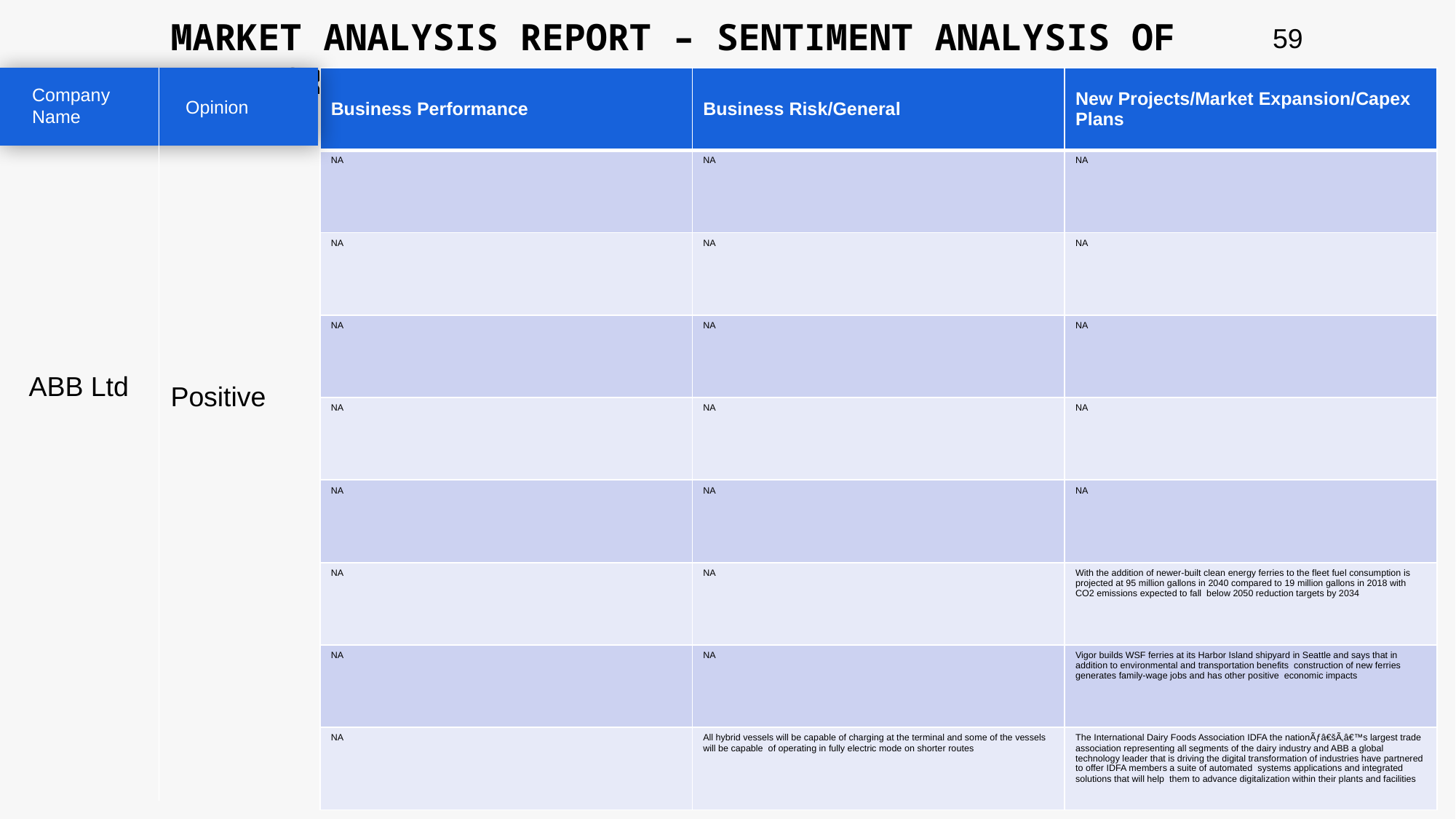

MARKET ANALYSIS REPORT – SENTIMENT ANALYSIS OF PEER GROUP
59

| Business Performance | Business Risk/General | New Projects/Market Expansion/Capex Plans |
| --- | --- | --- |
| NA | NA | NA |
| NA | NA | NA |
| NA | NA | NA |
| NA | NA | NA |
| NA | NA | NA |
| NA | NA | With the addition of newer-built clean energy ferries to the fleet fuel consumption is projected at 95 million gallons in 2040 compared to 19 million gallons in 2018 with CO2 emissions expected to fall below 2050 reduction targets by 2034 |
| NA | NA | Vigor builds WSF ferries at its Harbor Island shipyard in Seattle and says that in addition to environmental and transportation benefits construction of new ferries generates family-wage jobs and has other positive economic impacts |
| NA | All hybrid vessels will be capable of charging at the terminal and some of the vessels will be capable of operating in fully electric mode on shorter routes | The International Dairy Foods Association IDFA the nationÃƒâ€šÃ‚â€™s largest trade association representing all segments of the dairy industry and ABB a global technology leader that is driving the digital transformation of industries have partnered to offer IDFA members a suite of automated systems applications and integrated solutions that will help them to advance digitalization within their plants and facilities |
Company Name
Opinion
ABB Ltd
Positive